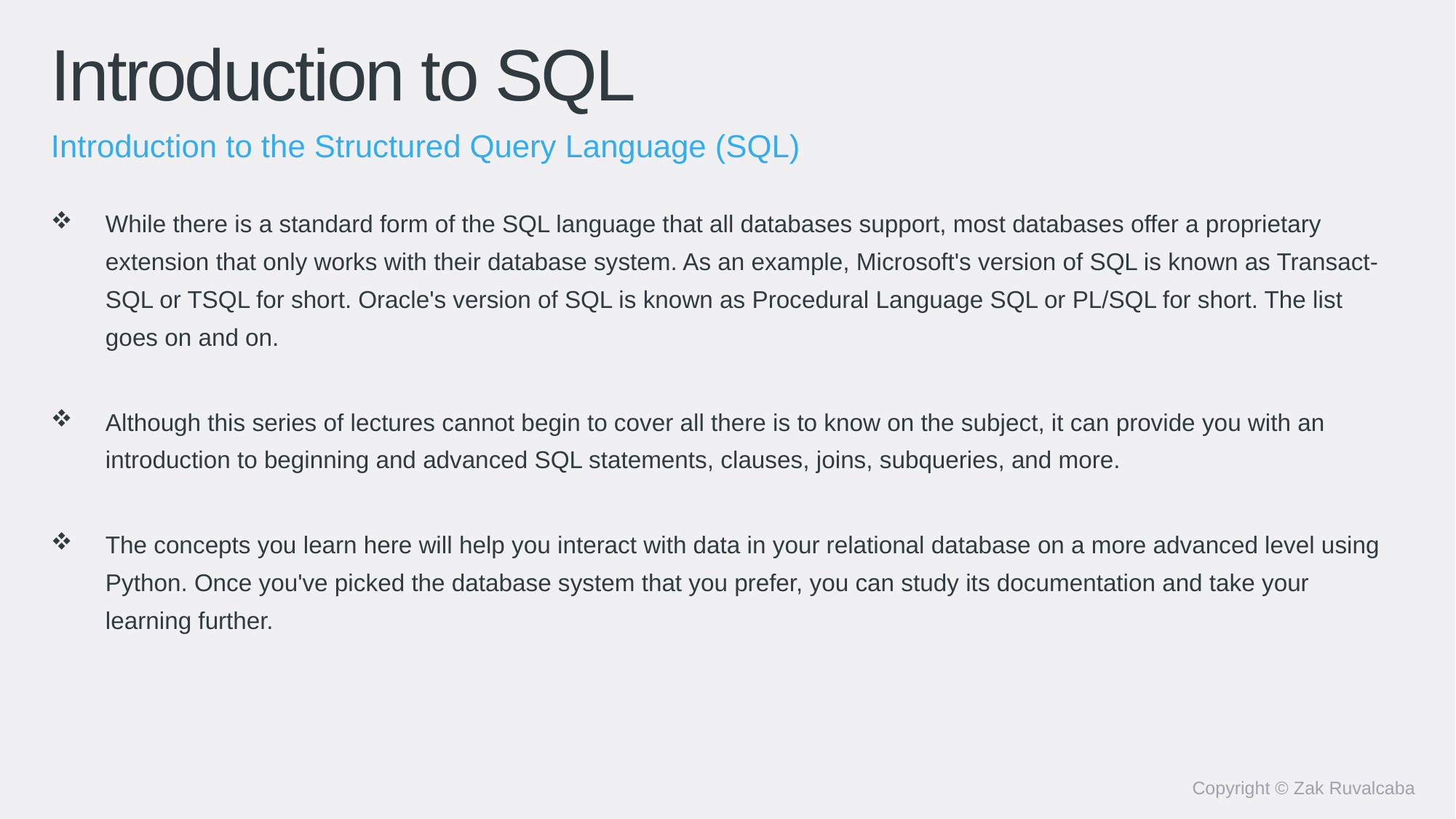

# Introduction to SQL
Introduction to the Structured Query Language (SQL)
While there is a standard form of the SQL language that all databases support, most databases offer a proprietary extension that only works with their database system. As an example, Microsoft's version of SQL is known as Transact-SQL or TSQL for short. Oracle's version of SQL is known as Procedural Language SQL or PL/SQL for short. The list goes on and on.

Although this series of lectures cannot begin to cover all there is to know on the subject, it can provide you with an introduction to beginning and advanced SQL statements, clauses, joins, subqueries, and more.

The concepts you learn here will help you interact with data in your relational database on a more advanced level using Python. Once you've picked the database system that you prefer, you can study its documentation and take your learning further.